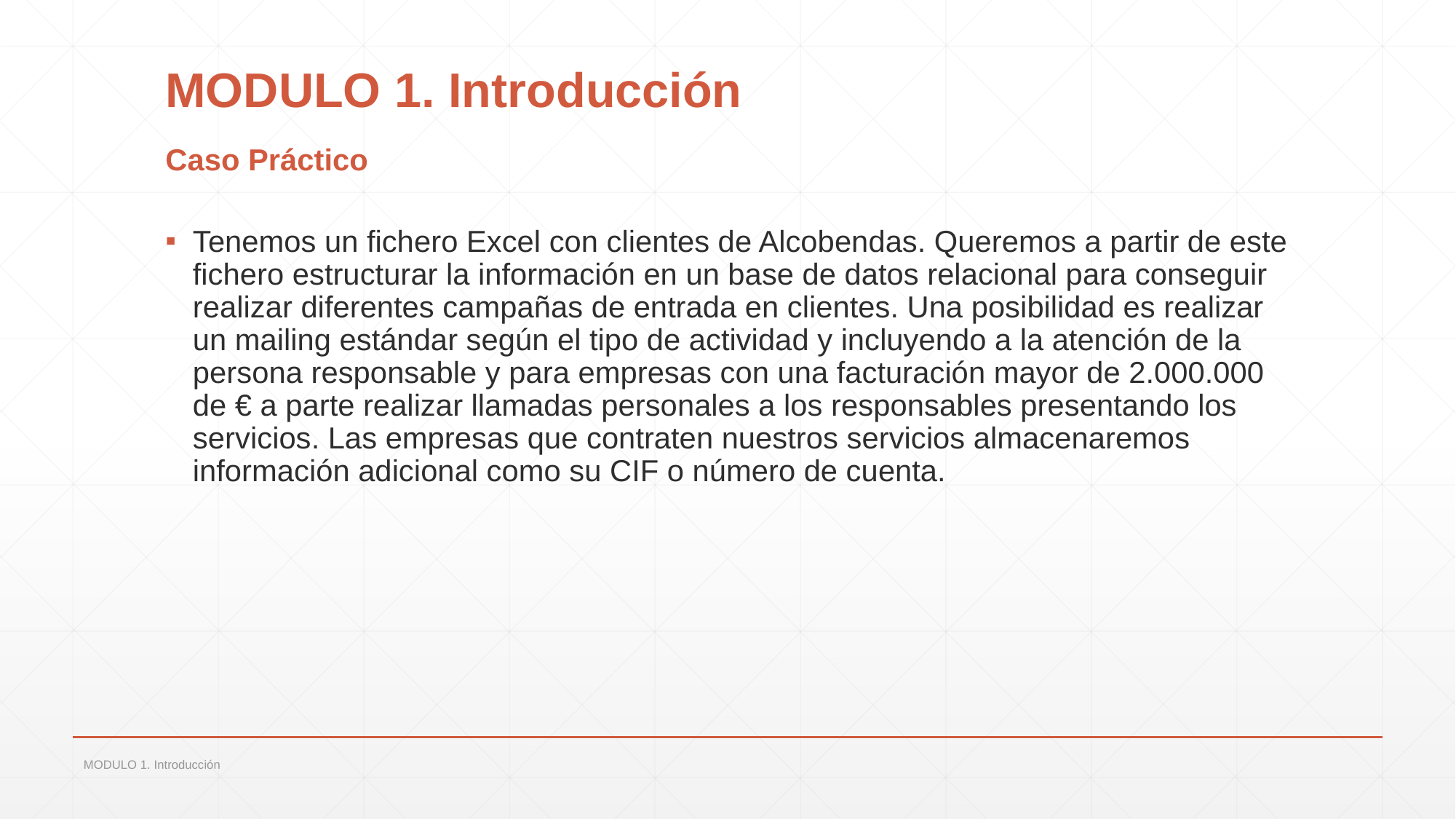

# MODULO 1. Introducción
Caso Práctico
Tenemos un fichero Excel con clientes de Alcobendas. Queremos a partir de este fichero estructurar la información en un base de datos relacional para conseguir realizar diferentes campañas de entrada en clientes. Una posibilidad es realizar un mailing estándar según el tipo de actividad y incluyendo a la atención de la persona responsable y para empresas con una facturación mayor de 2.000.000 de € a parte realizar llamadas personales a los responsables presentando los servicios. Las empresas que contraten nuestros servicios almacenaremos información adicional como su CIF o número de cuenta.

MODULO 1. Introducción